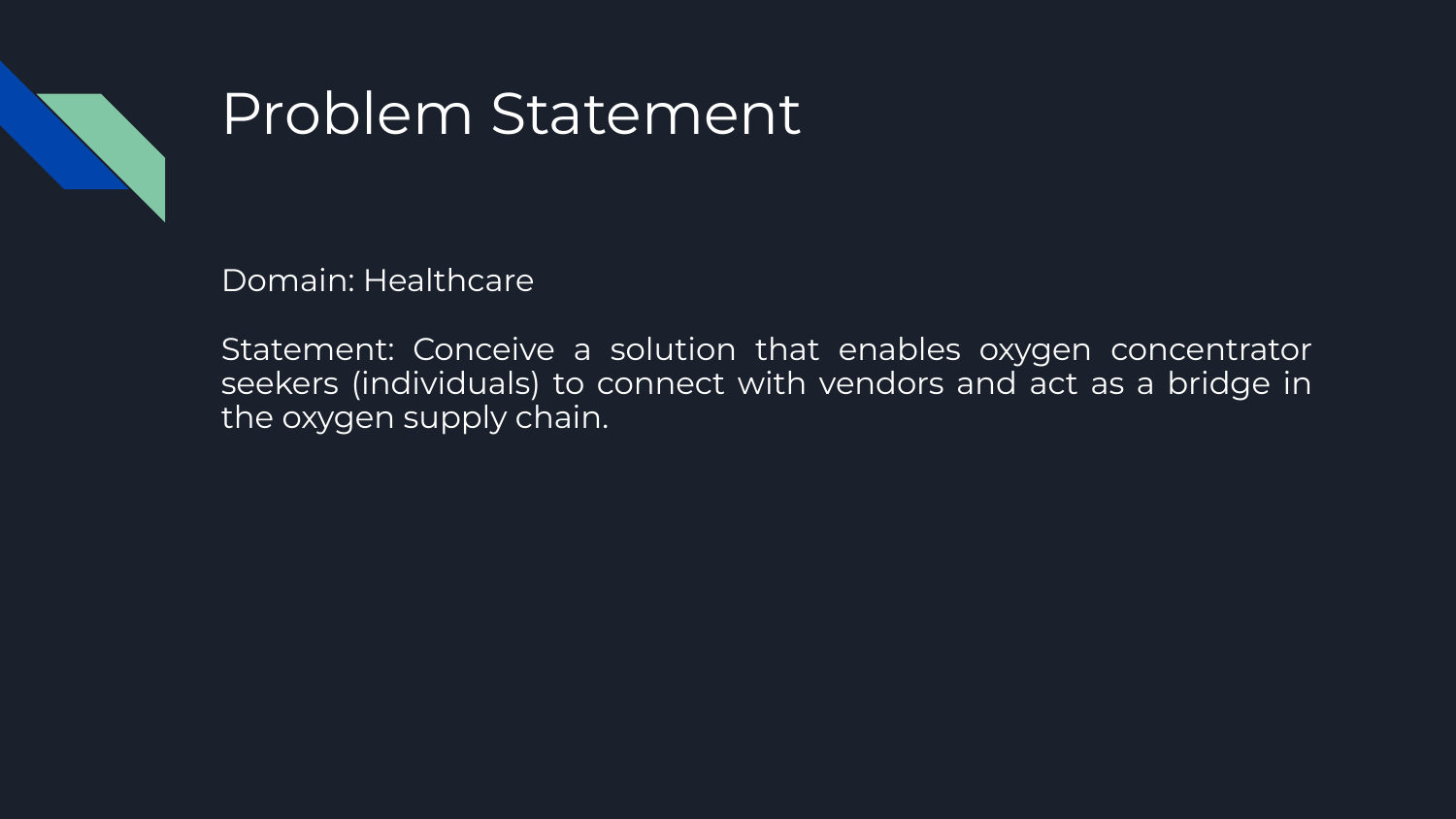

# Problem Statement
Domain: Healthcare

Statement: Conceive a solution that enables oxygen concentrator seekers (individuals) to connect with vendors and act as a bridge in the oxygen supply chain.